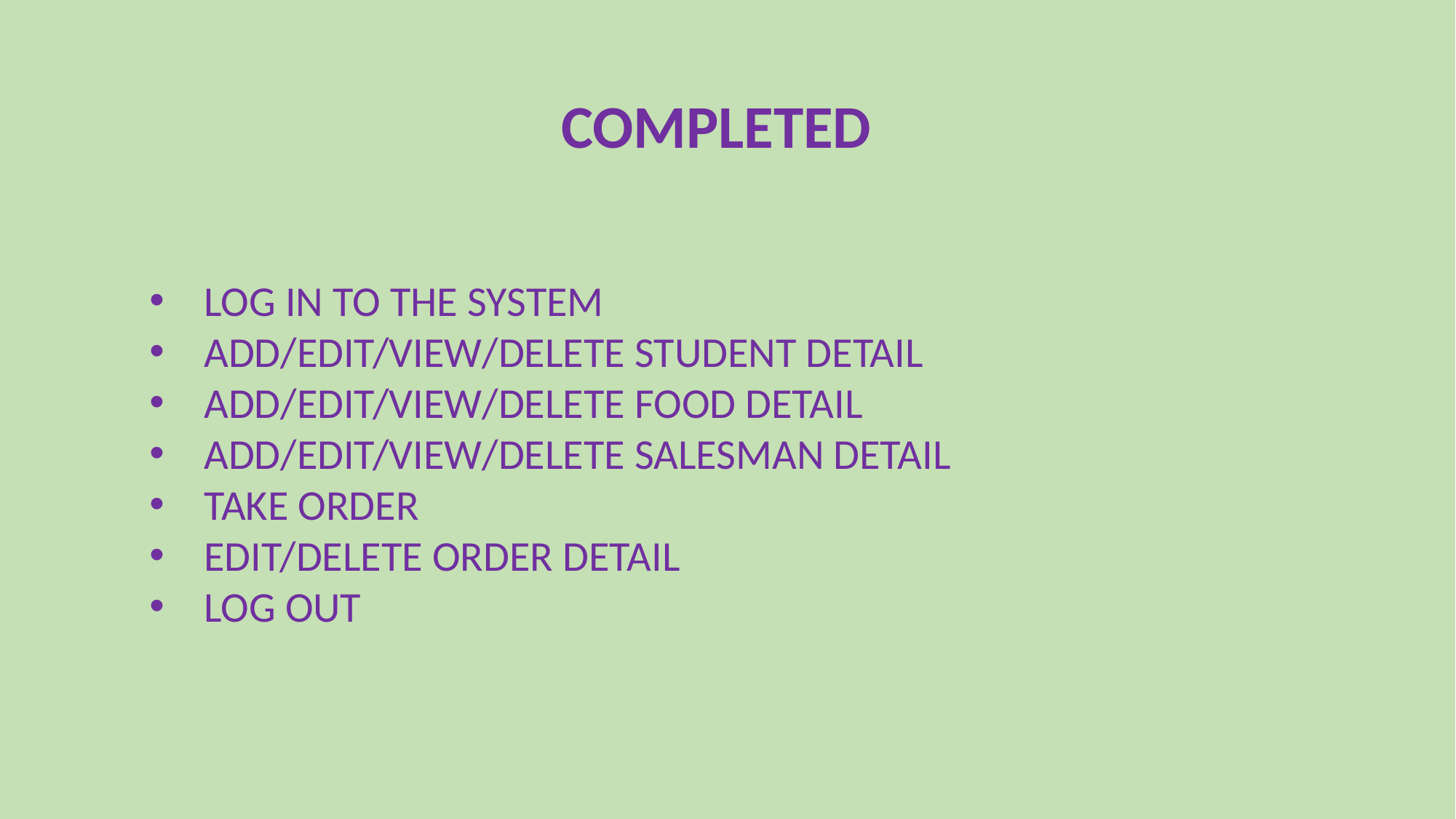

COMPLETED
LOG IN TO THE SYSTEM
ADD/EDIT/VIEW/DELETE STUDENT DETAIL
ADD/EDIT/VIEW/DELETE FOOD DETAIL
ADD/EDIT/VIEW/DELETE SALESMAN DETAIL
TAKE ORDER
EDIT/DELETE ORDER DETAIL
LOG OUT